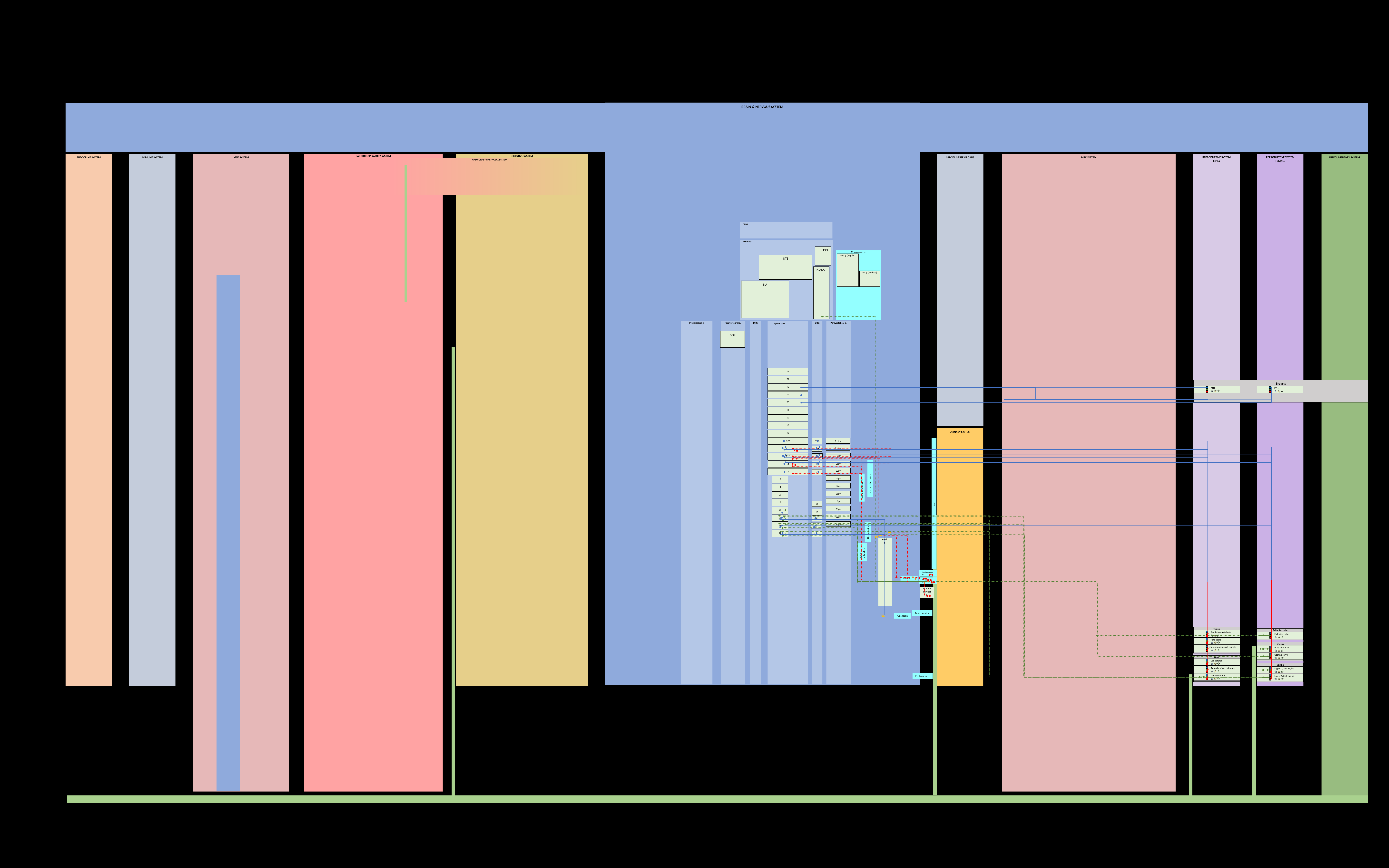

BRAIN & NERVOUS SYSTEM

CARDIORESPIRATORY SYSTEM
REPRODUCTIVE SYSTEM
MALE
ENDOCRINE SYSTEM
INTEGUMENTARY SYSTEM

IMMUNE SYSTEM
MSK SYSTEM
DIGESTIVE SYSTEM
SPECIAL SENSE ORGANS
MSK SYSTEM
REPRODUCTIVE SYSTEM
FEMALE
NASO-ORAL-PHARYNGEAL SYSTEM

URINARY SYSTEM
Pons
Medulla
Prevertebral g.
Paravertebral g.
DRG
     Spinal cord
DRG
Paravertebral g.
TSN
NTS
NA
SCG

X. Vagus nerve
Sup. g (Jugular)

DMNV
Inf. g (Nodose)

T1
T2
Breasts
FTU:

FTU:

T3

T4

T5

T6
T7
T8
T9
T10
T10

T11pv

T11
T11pv

T11

T12pv

T12
T12

L1
L1pv

L1

L2pv

L2
L2

L3pv

Lumbar splanchnic n.
L3
L4pv

L4
Sacral splanchnic n.
L5pv

L5
L6pv
L6
L6

Renal pl.
S1pv
S1
S1

S2pv

S2

S2

S3pv

S3
S3

Hypogastric n.
S4

S4

Pelvic g.

Pelvic splanch. n.
Sup. hypogastric pl.

Ovarian pl.

Inf. hypogastric pl.

Uterine cervical g.

Penis dorsal n.
Pudendal n.

Testes
Seminiferous tubule

Rete testis

Efferent ductules of testicle

Penis
Vas deferens

Ampulla of vas deferens

Penile urethra

Fallopian tube
Fallopian tube

Uterus
Body of uterus

Uterine cervix

Vagina
Upper 2/3 of vagina

Lower 1/3 of vagina

Penis dorsal n.